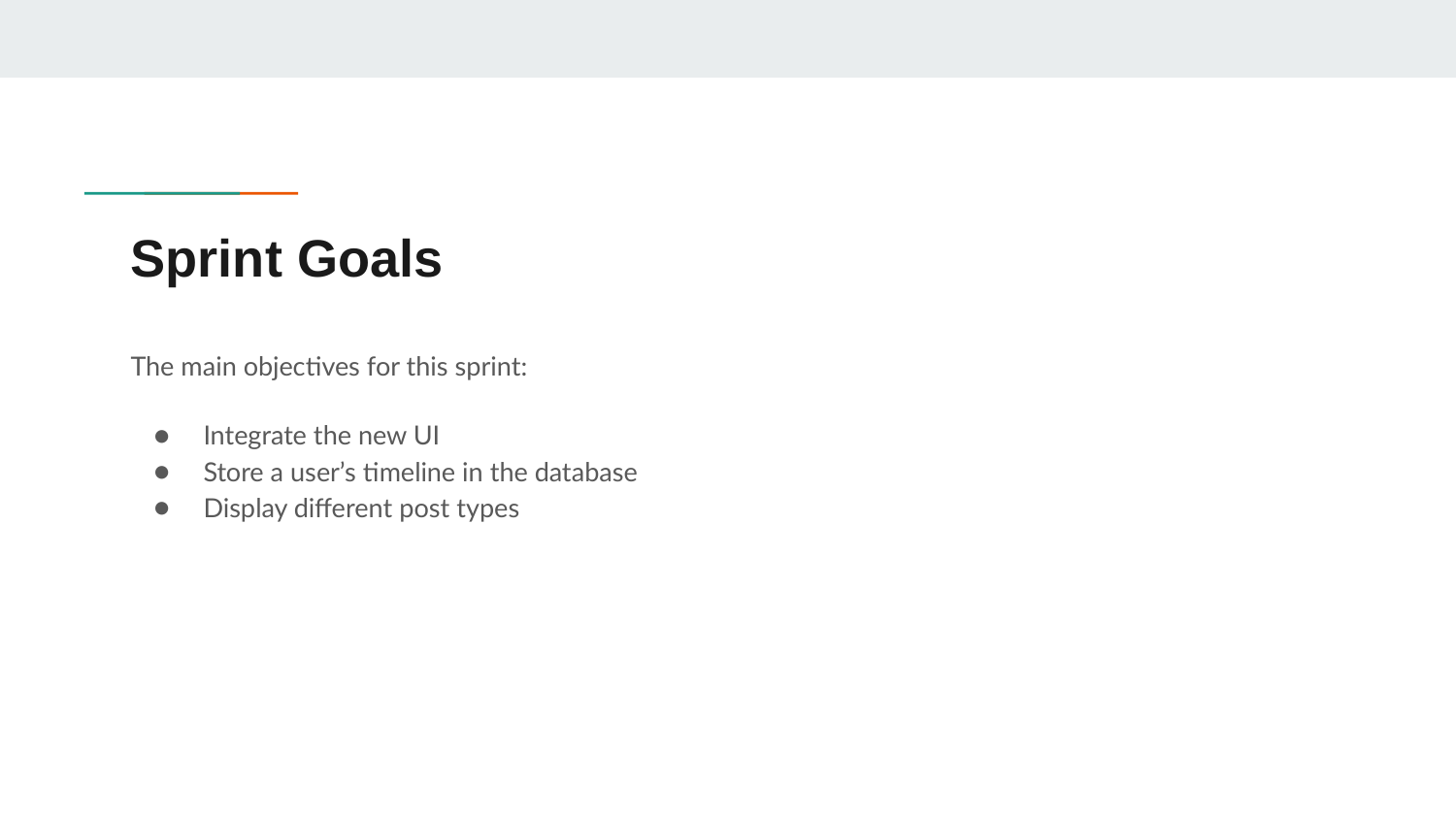

# Sprint Goals
The main objectives for this sprint:
Integrate the new UI
Store a user’s timeline in the database
Display different post types